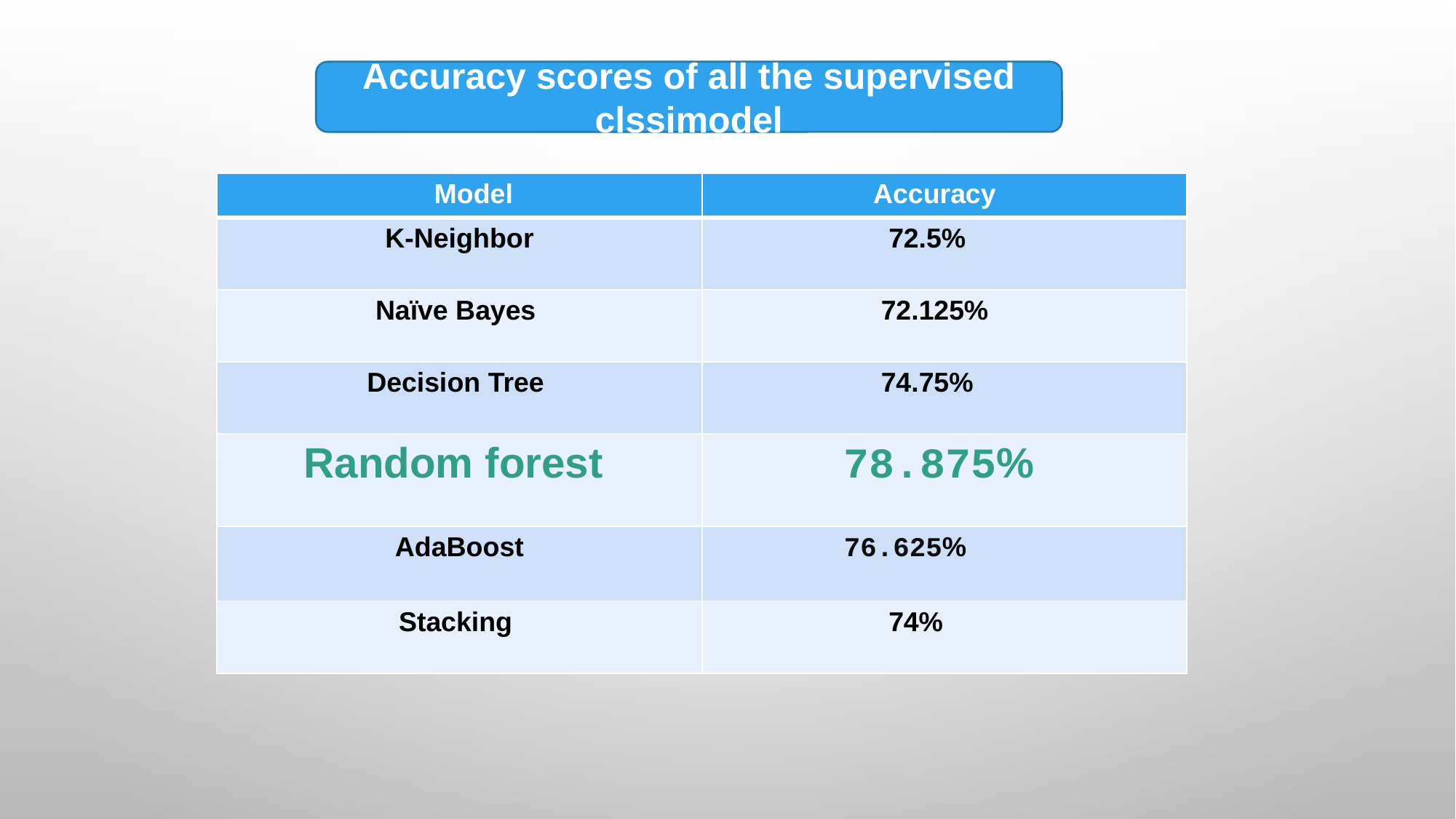

Accuracy scores of all the supervised clssimodel
| Model | Accuracy |
| --- | --- |
| K-Neighbor | 72.5% |
| Naïve Bayes | 72.125% |
| Decision Tree | 74.75% |
| Random forest | 78.875% |
| AdaBoost | 76.625% |
| Stacking | 74% |